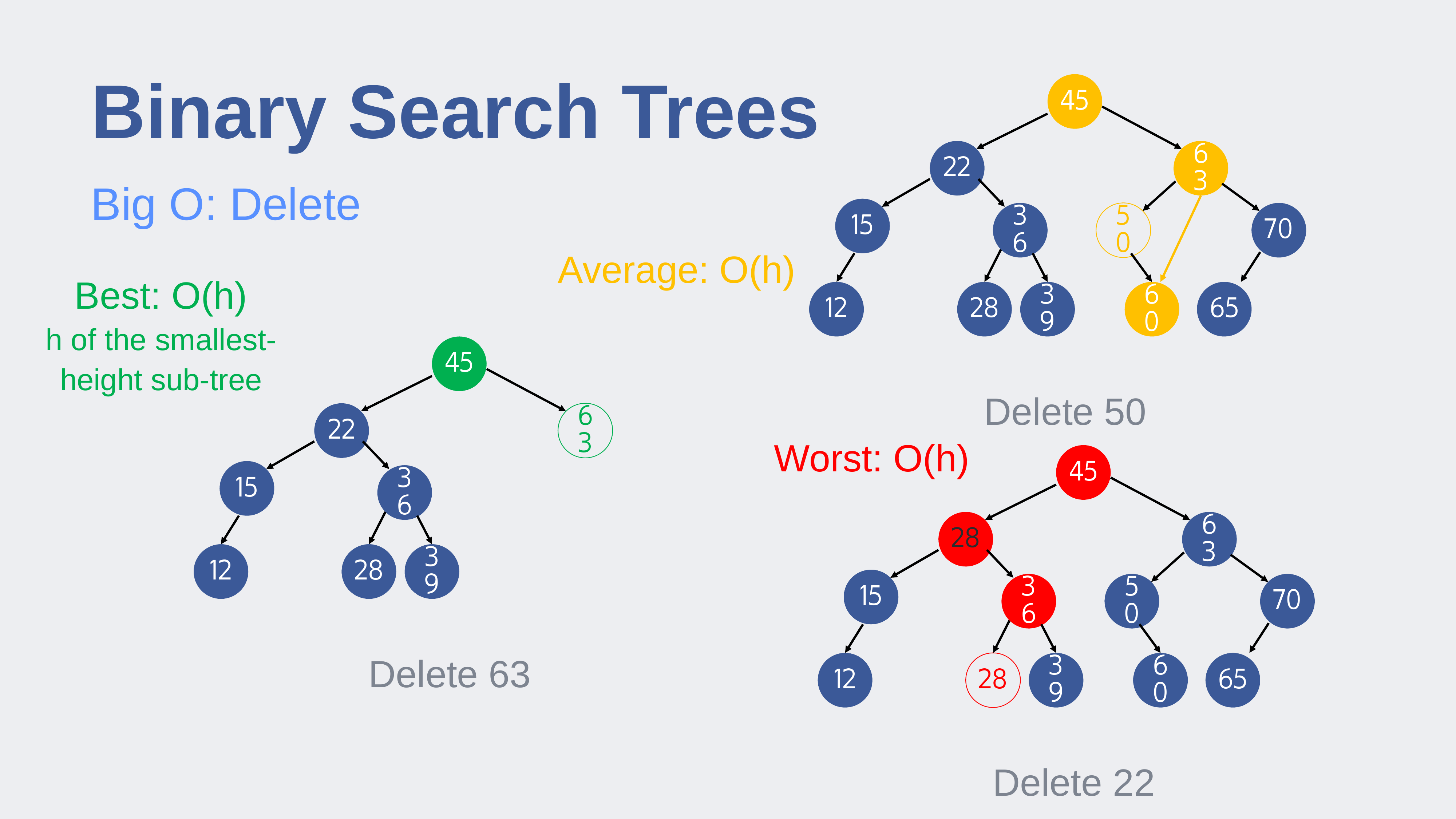

# Binary Search Trees
45
22
63
Big O: Delete
15
36
50
70
Average: O(h)
Best: O(h)
h of the smallest-height sub-tree
12
28
39
60
65
45
Delete 50
22
63
Worst: O(h)
45
15
36
28
63
12
28
39
15
36
50
70
Delete 63
12
28
39
60
65
Delete 22